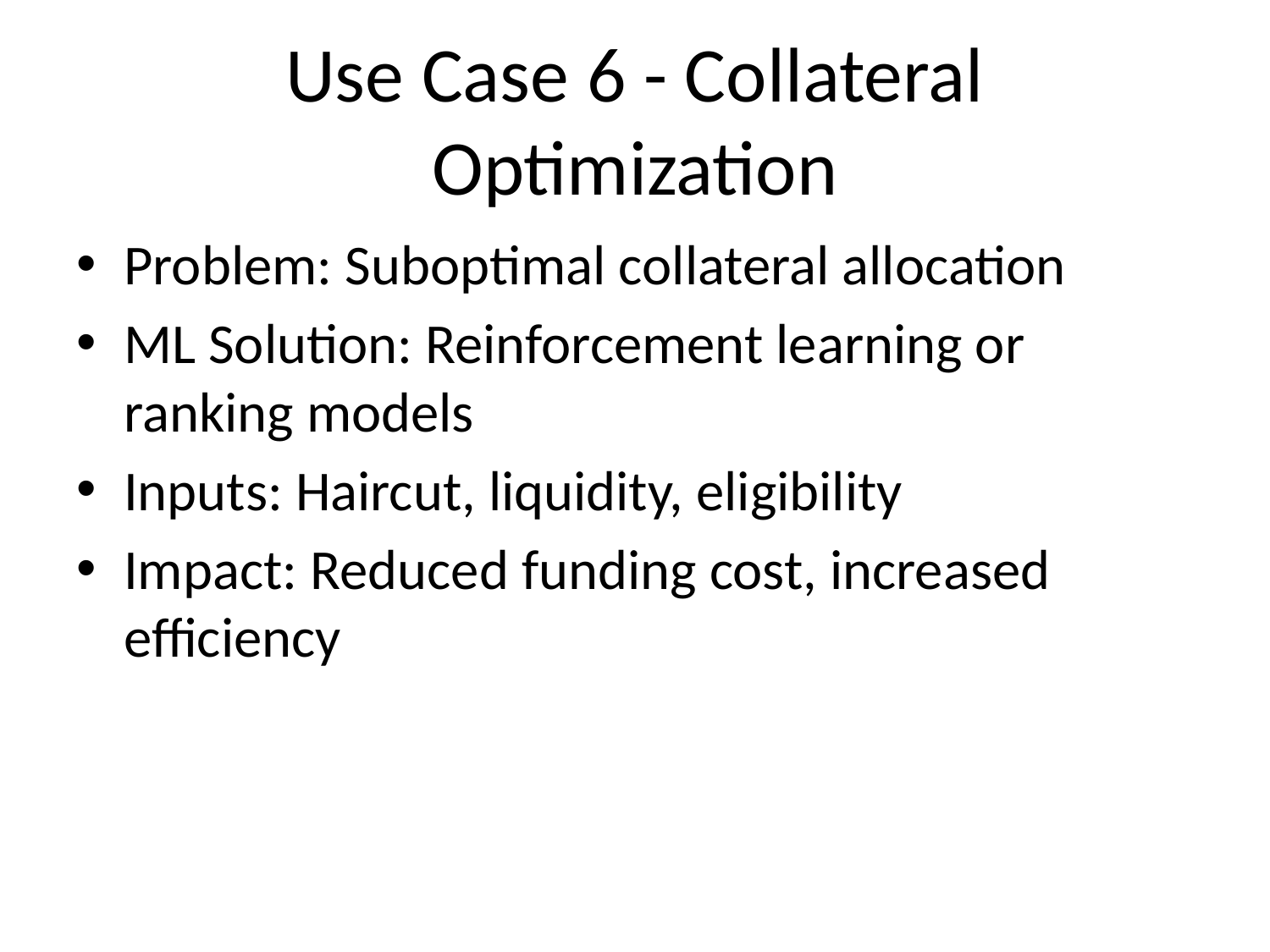

# Use Case 6 - Collateral Optimization
Problem: Suboptimal collateral allocation
ML Solution: Reinforcement learning or ranking models
Inputs: Haircut, liquidity, eligibility
Impact: Reduced funding cost, increased efficiency